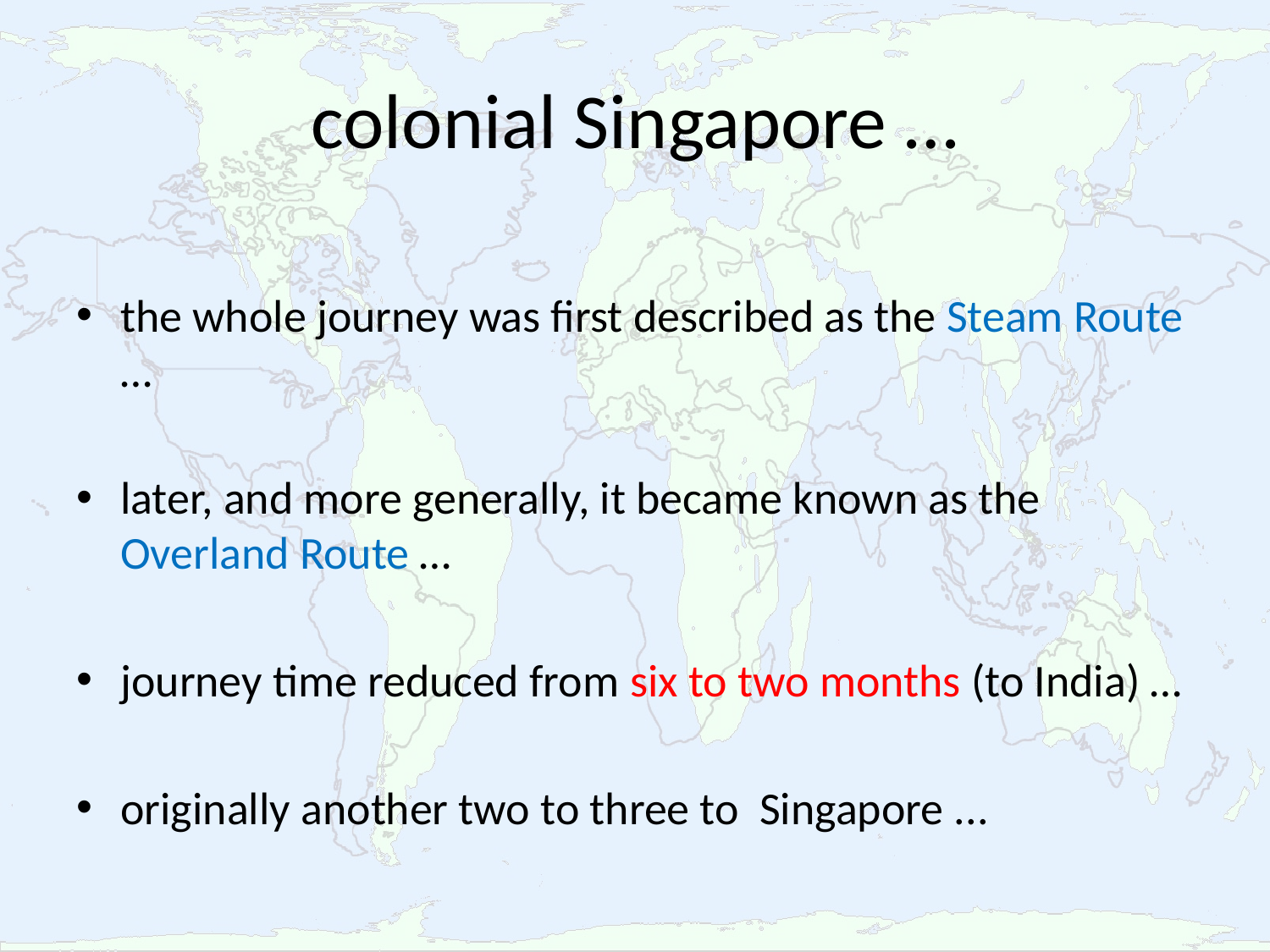

# colonial Singapore …

the whole journey was first described as the Steam Route …

later, and more generally, it became known as the Overland Route …

journey time reduced from six to two months (to India) …

originally another two to three to  Singapore ...